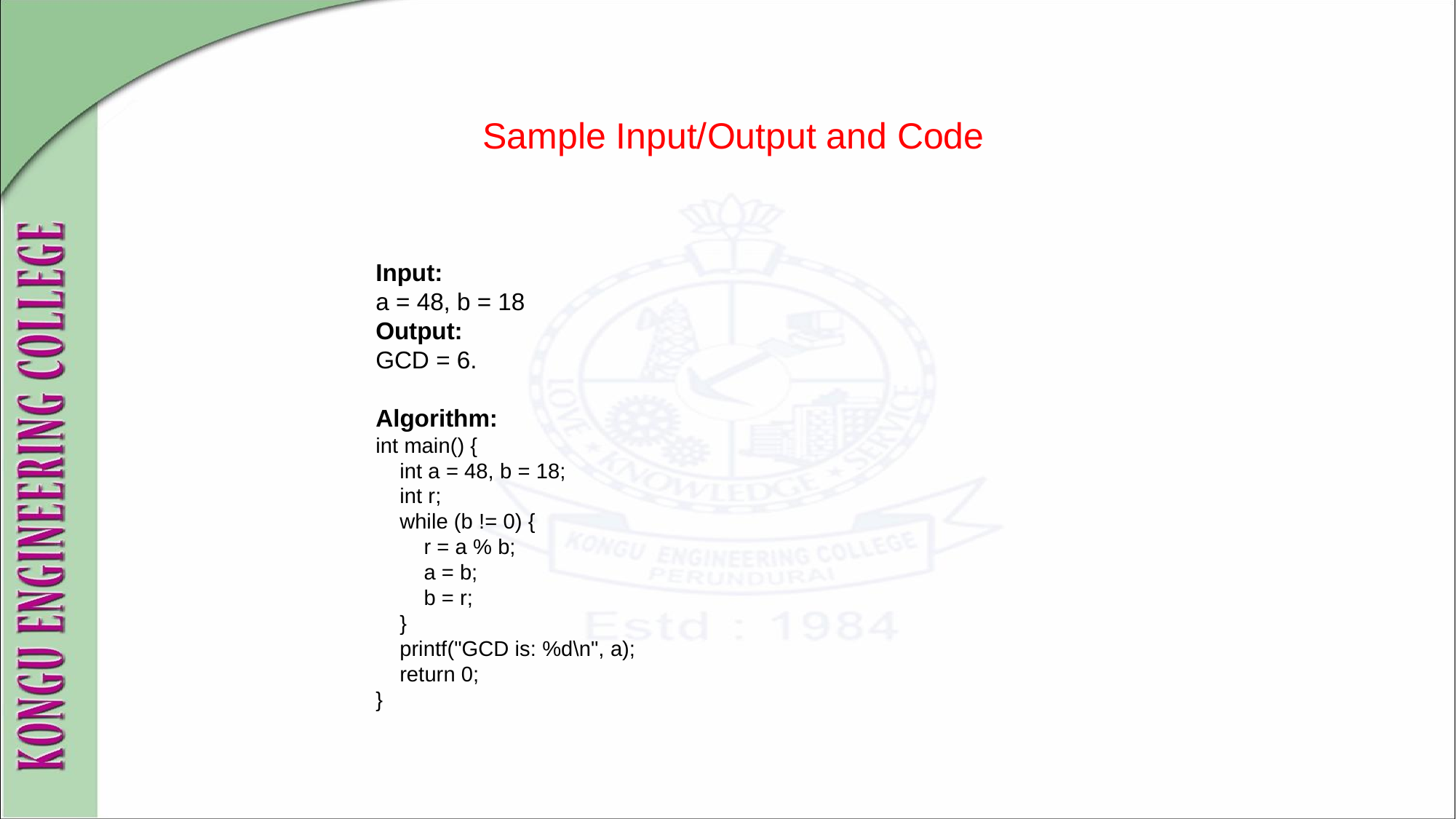

# Sample Input/Output and Code
Input:
a = 48, b = 18
Output:
GCD = 6.

Algorithm:
int main() {
    int a = 48, b = 18;
    int r;
    while (b != 0) {
        r = a % b;
        a = b;
        b = r;
    }
    printf("GCD is: %d\n", a);
    return 0;
}